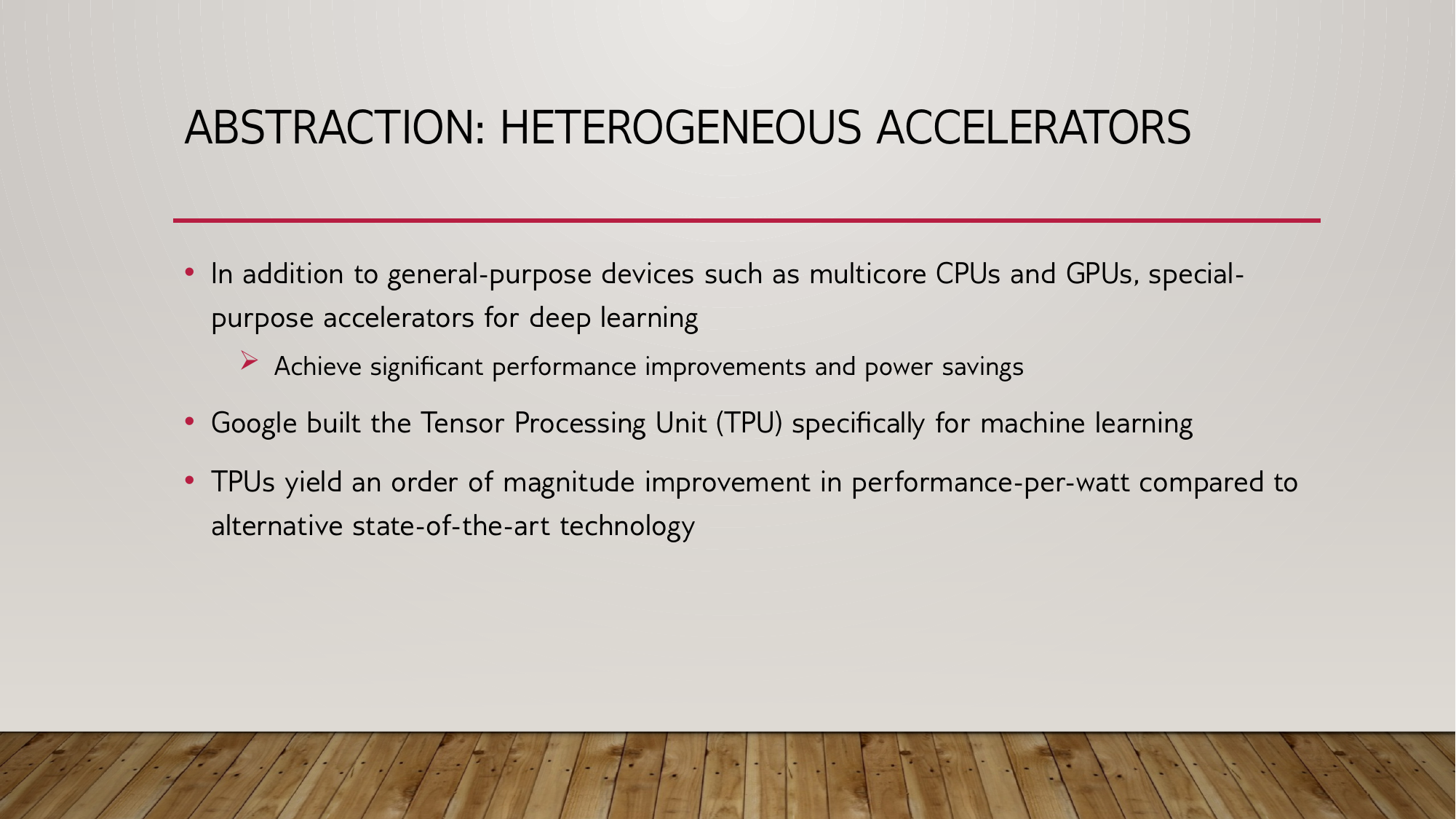

# Abstraction: heterogeneous accelerators
In addition to general-purpose devices such as multicore CPUs and GPUs, special-purpose accelerators for deep learning
 Achieve significant performance improvements and power savings
Google built the Tensor Processing Unit (TPU) specifically for machine learning
TPUs yield an order of magnitude improvement in performance-per-watt compared to alternative state-of-the-art technology